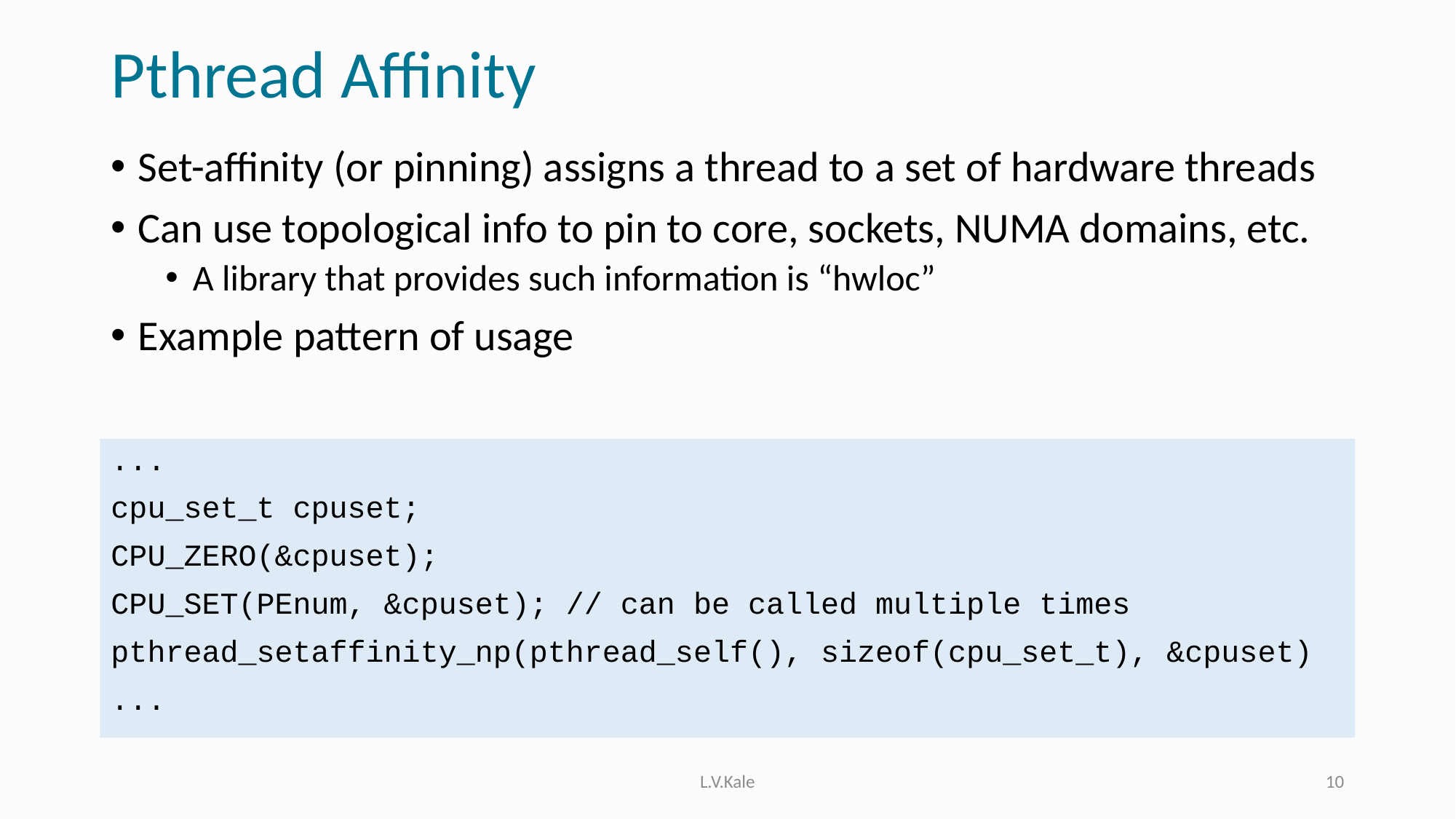

# Pthread Affinity
Set-affinity (or pinning) assigns a thread to a set of hardware threads
Can use topological info to pin to core, sockets, NUMA domains, etc.
A library that provides such information is “hwloc”
Example pattern of usage
...
cpu_set_t cpuset;
CPU_ZERO(&cpuset);
CPU_SET(PEnum, &cpuset); // can be called multiple times
pthread_setaffinity_np(pthread_self(), sizeof(cpu_set_t), &cpuset)
...
L.V.Kale
10